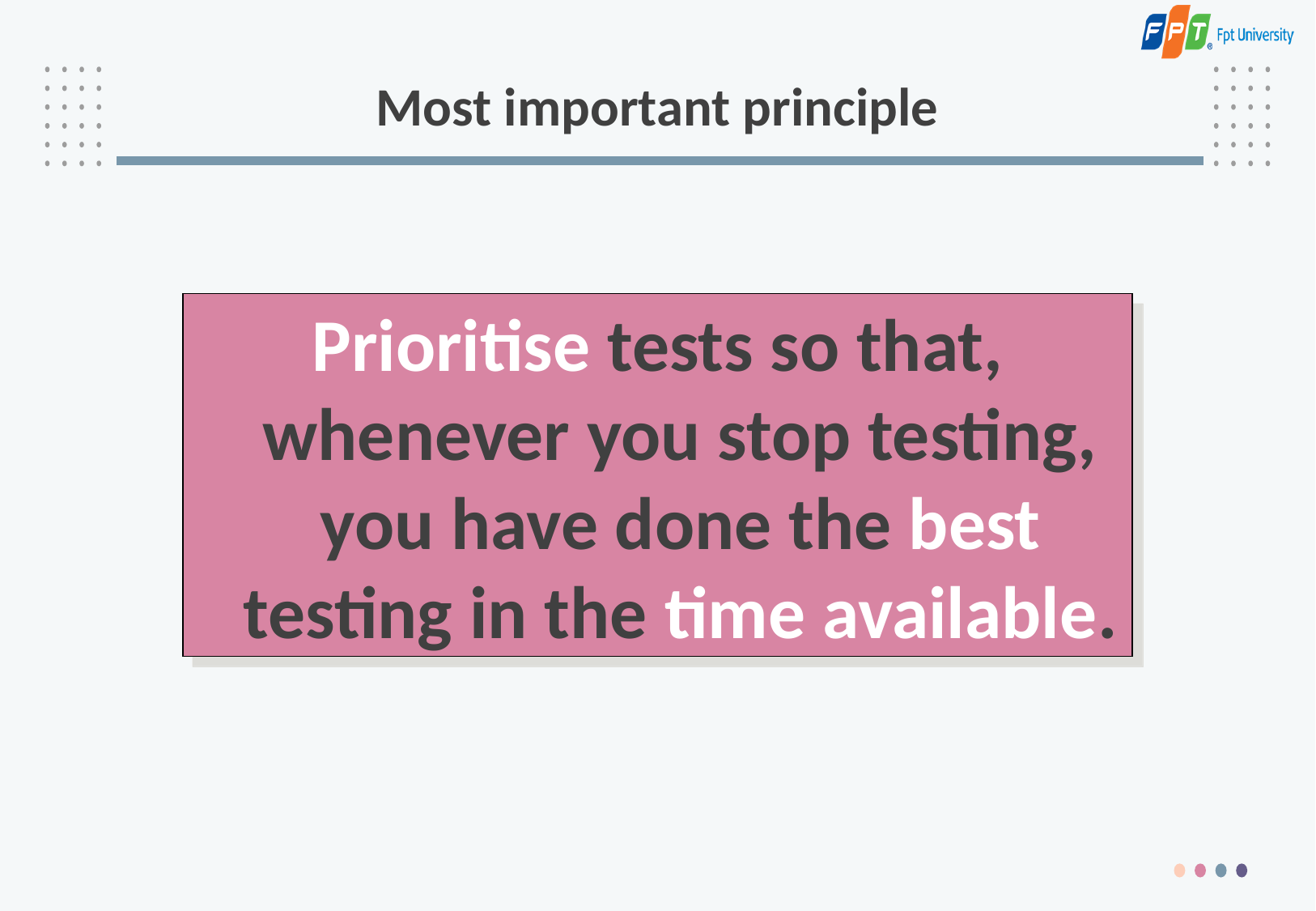

# Most important principle
Prioritise tests so that, whenever you stop testing, you have done the best testing in the time available.